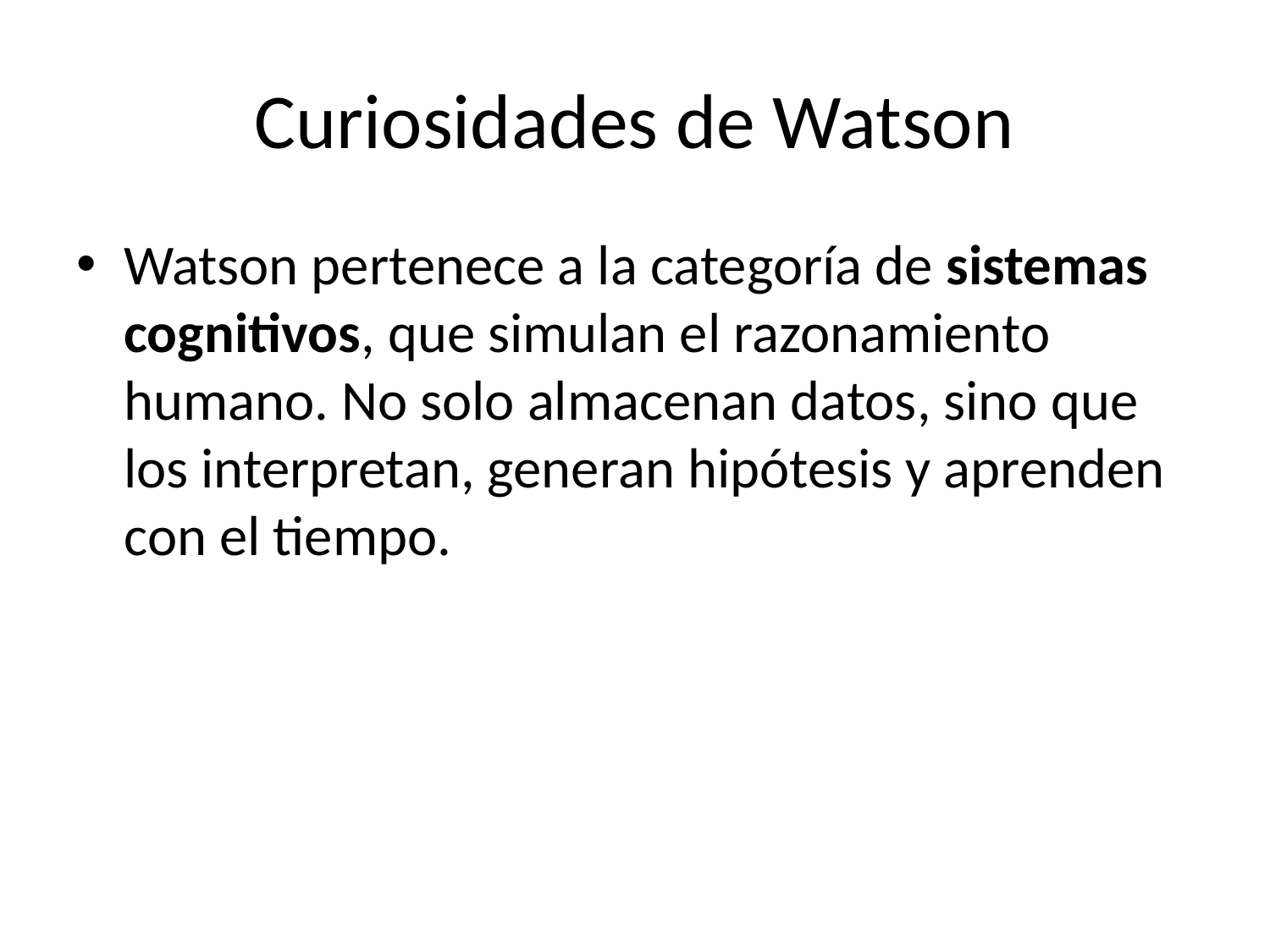

# Curiosidades de Watson
Watson pertenece a la categoría de sistemas cognitivos, que simulan el razonamiento humano. No solo almacenan datos, sino que los interpretan, generan hipótesis y aprenden con el tiempo.